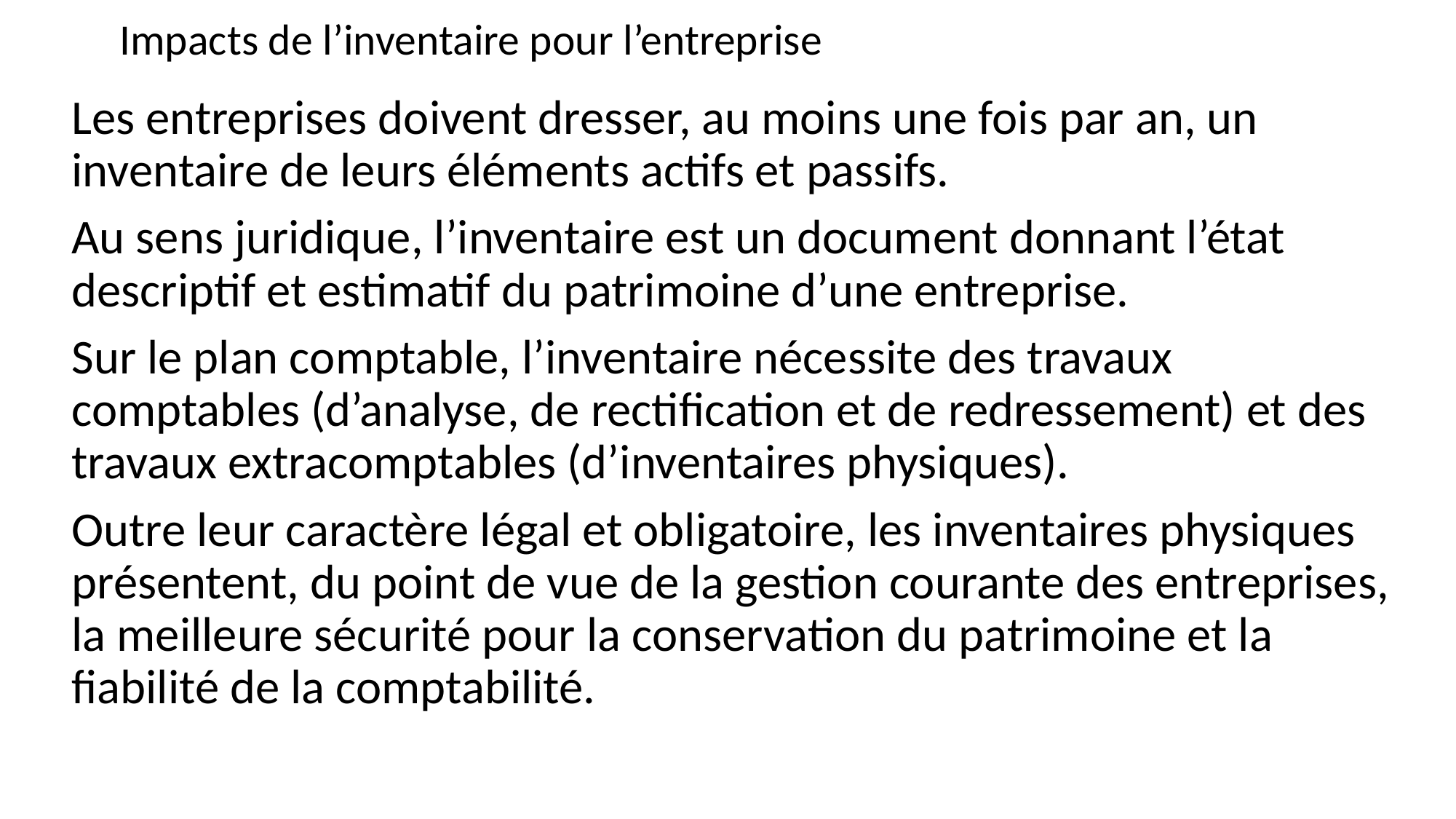

# Impacts de l’inventaire pour l’entreprise
Les entreprises doivent dresser, au moins une fois par an, un inventaire de leurs éléments actifs et passifs.
Au sens juridique, l’inventaire est un document donnant l’état descriptif et estimatif du patrimoine d’une entreprise.
Sur le plan comptable, l’inventaire nécessite des travaux comptables (d’analyse, de rectification et de redressement) et des travaux extracomptables (d’inventaires physiques).
Outre leur caractère légal et obligatoire, les inventaires physiques présentent, du point de vue de la gestion courante des entreprises, la meilleure sécurité pour la conservation du patrimoine et la fiabilité de la comptabilité.